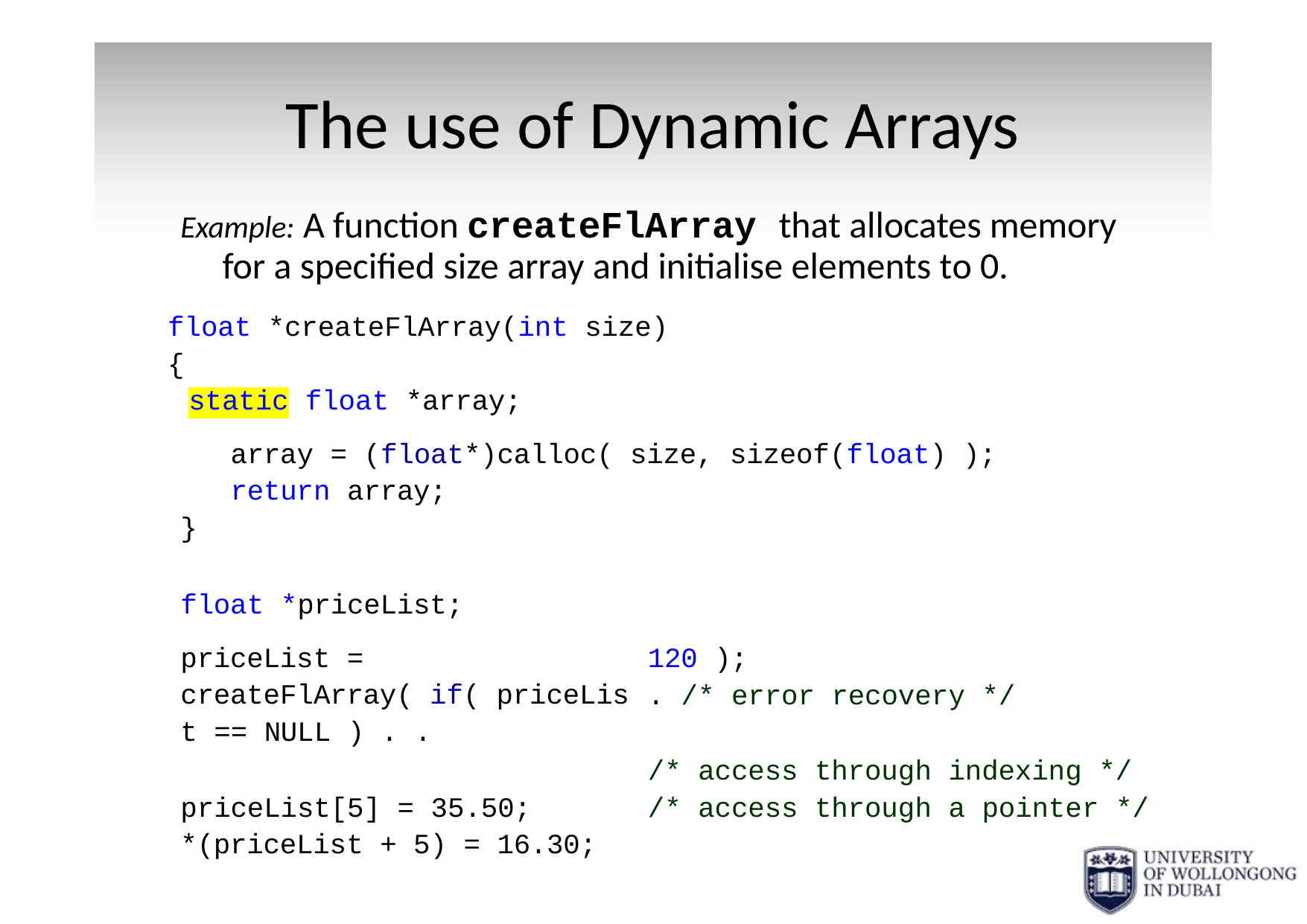

# The use of Dynamic Arrays
Example: A function createFlArray that allocates memory for a specified size array and initialise elements to 0.
float *createFlArray(int size)
{
static float *array;
array = (float*)calloc( size, sizeof(float) ); return array;
}
float *priceList;
priceList = createFlArray( if( priceList == NULL ) . .

priceList[5] = 35.50;
*(priceList + 5) = 16.30;
120 );
. /* error recovery */

/* access through indexing */
/* access through a pointer */